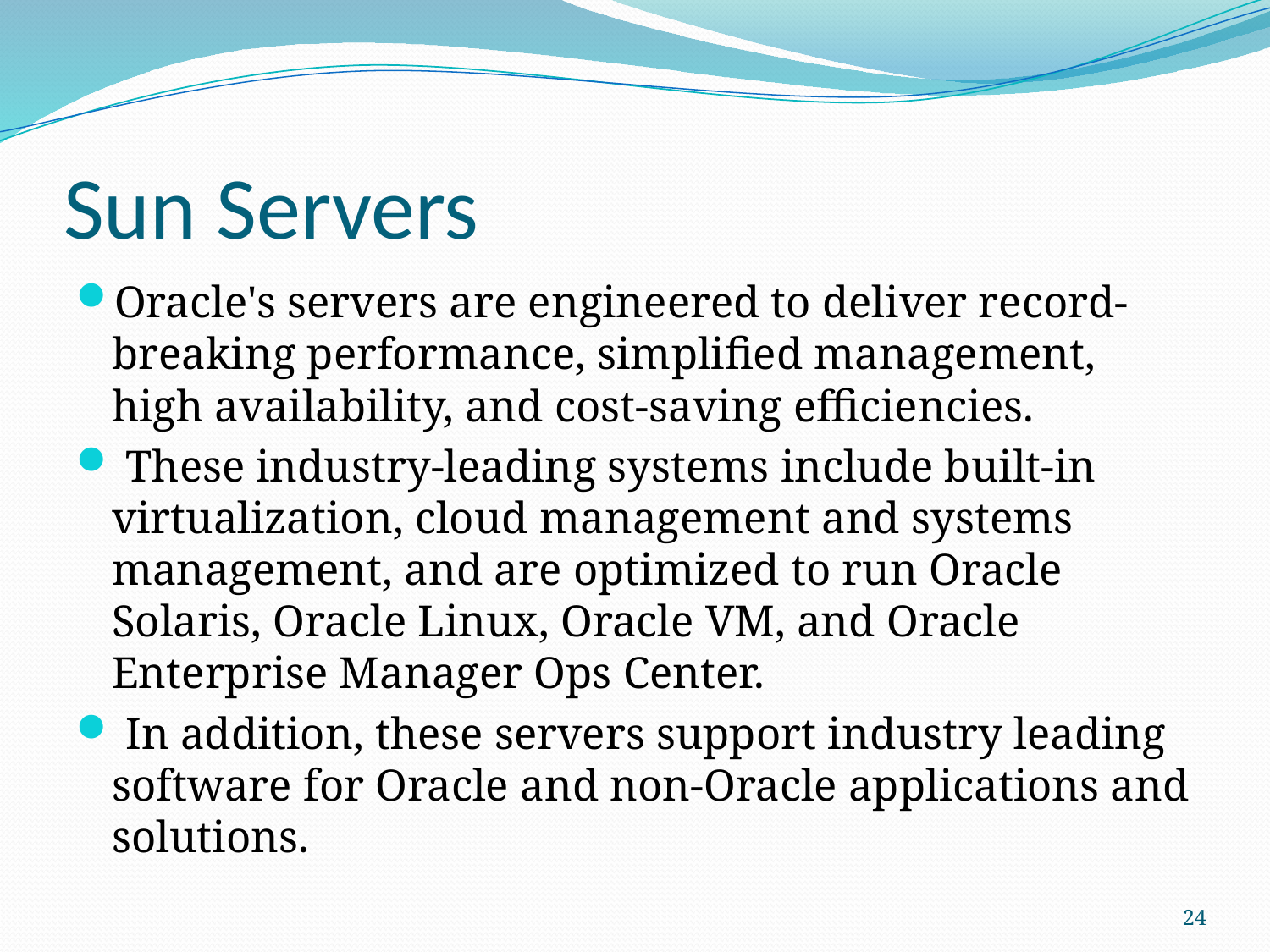

# Sun Servers
Oracle's servers are engineered to deliver record-breaking performance, simplified management, high availability, and cost-saving efficiencies.
 These industry-leading systems include built-in virtualization, cloud management and systems management, and are optimized to run Oracle Solaris, Oracle Linux, Oracle VM, and Oracle Enterprise Manager Ops Center.
 In addition, these servers support industry leading software for Oracle and non-Oracle applications and solutions.
24